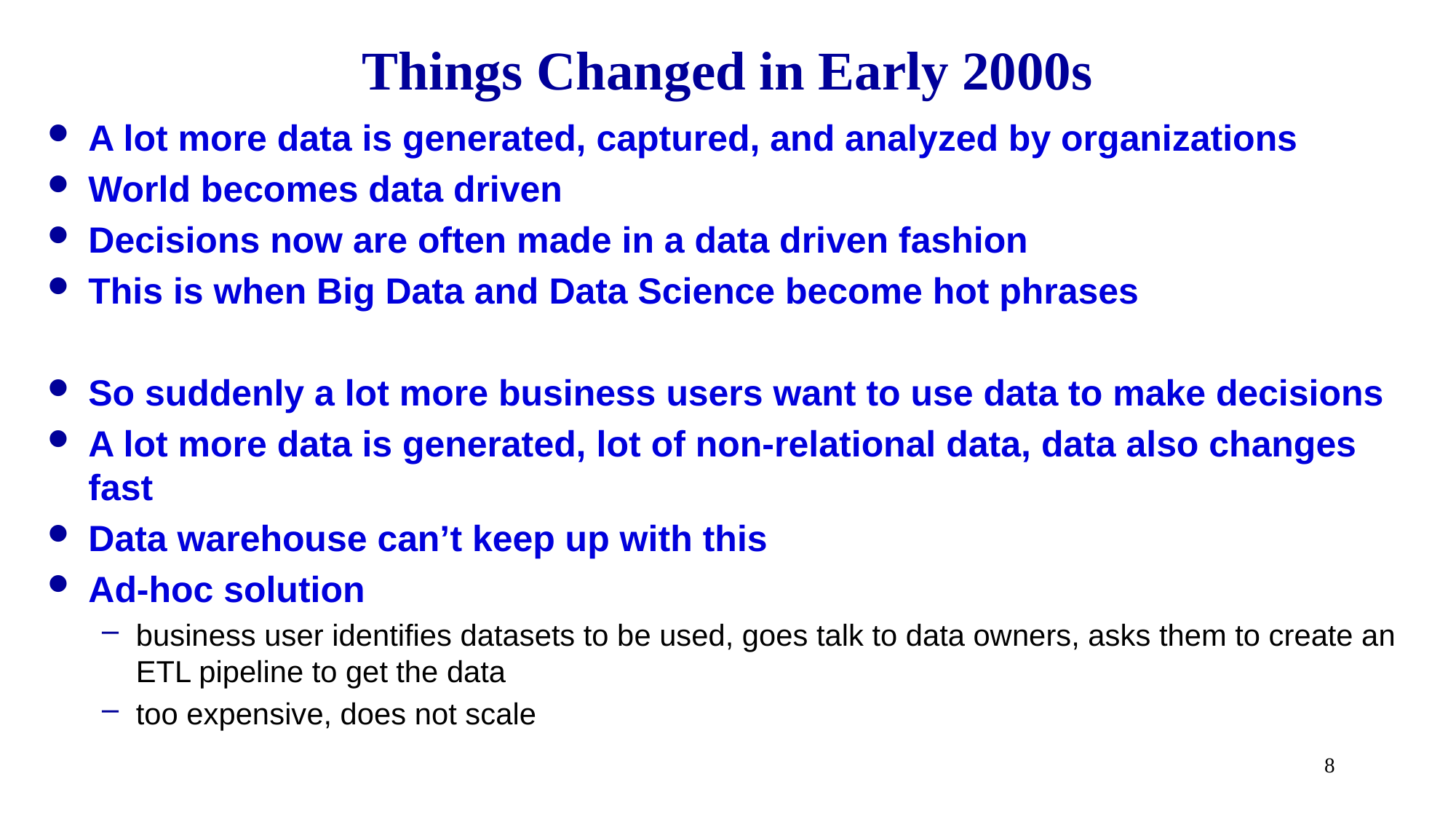

# Things Changed in Early 2000s
A lot more data is generated, captured, and analyzed by organizations
World becomes data driven
Decisions now are often made in a data driven fashion
This is when Big Data and Data Science become hot phrases

So suddenly a lot more business users want to use data to make decisions
A lot more data is generated, lot of non-relational data, data also changes fast
Data warehouse can’t keep up with this
Ad-hoc solution
business user identifies datasets to be used, goes talk to data owners, asks them to create an ETL pipeline to get the data
too expensive, does not scale
8